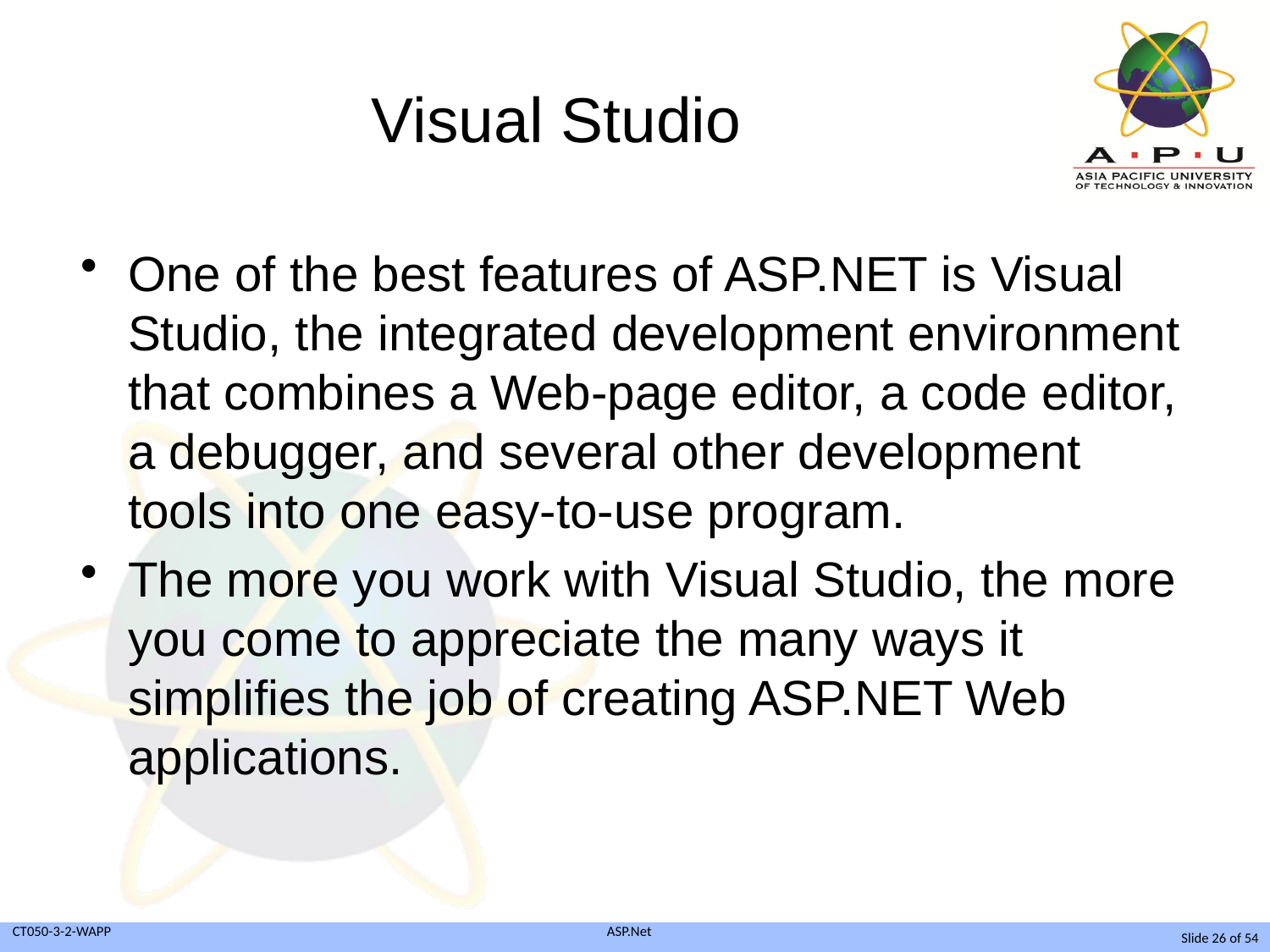

# Visual Studio
One of the best features of ASP.NET is Visual Studio, the integrated development environment that combines a Web-page editor, a code editor, a debugger, and several other development tools into one easy-to-use program.
The more you work with Visual Studio, the more you come to appreciate the many ways it simplifies the job of creating ASP.NET Web applications.